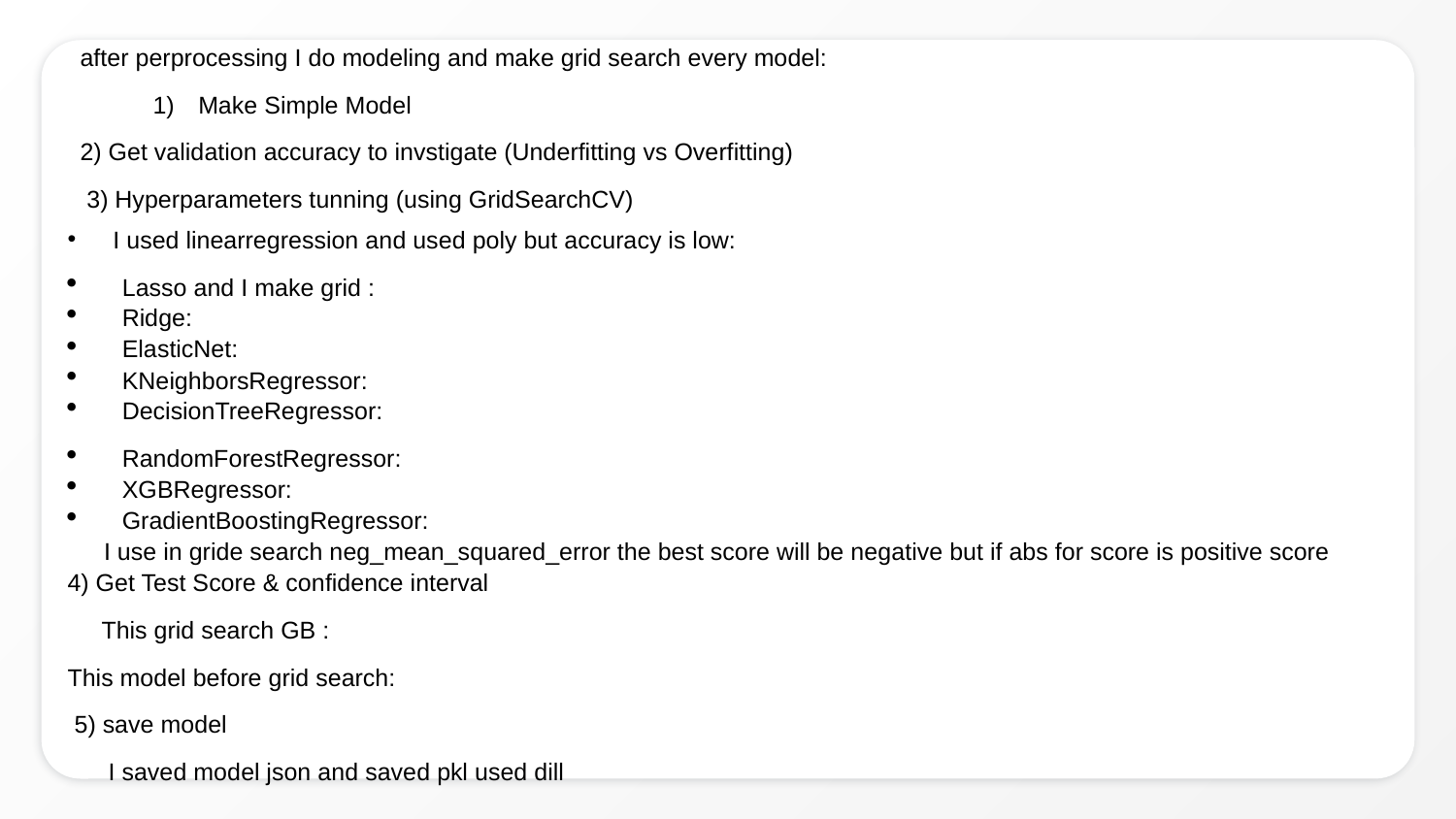

after perprocessing I do modeling and make grid search every model:
Make Simple Model
2) Get validation accuracy to invstigate (Underfitting vs Overfitting)
 3) Hyperparameters tunning (using GridSearchCV)

I used linearregression and used poly but accuracy is low:
Lasso and I make grid :
Ridge:
ElasticNet:
KNeighborsRegressor:
DecisionTreeRegressor:
RandomForestRegressor:
XGBRegressor:
GradientBoostingRegressor:
I use in gride search neg_mean_squared_error the best score will be negative but if abs for score is positive score
4) Get Test Score & confidence interval
     This grid search GB :
This model before grid search:
 5) save model
      I saved model json and saved pkl used dill